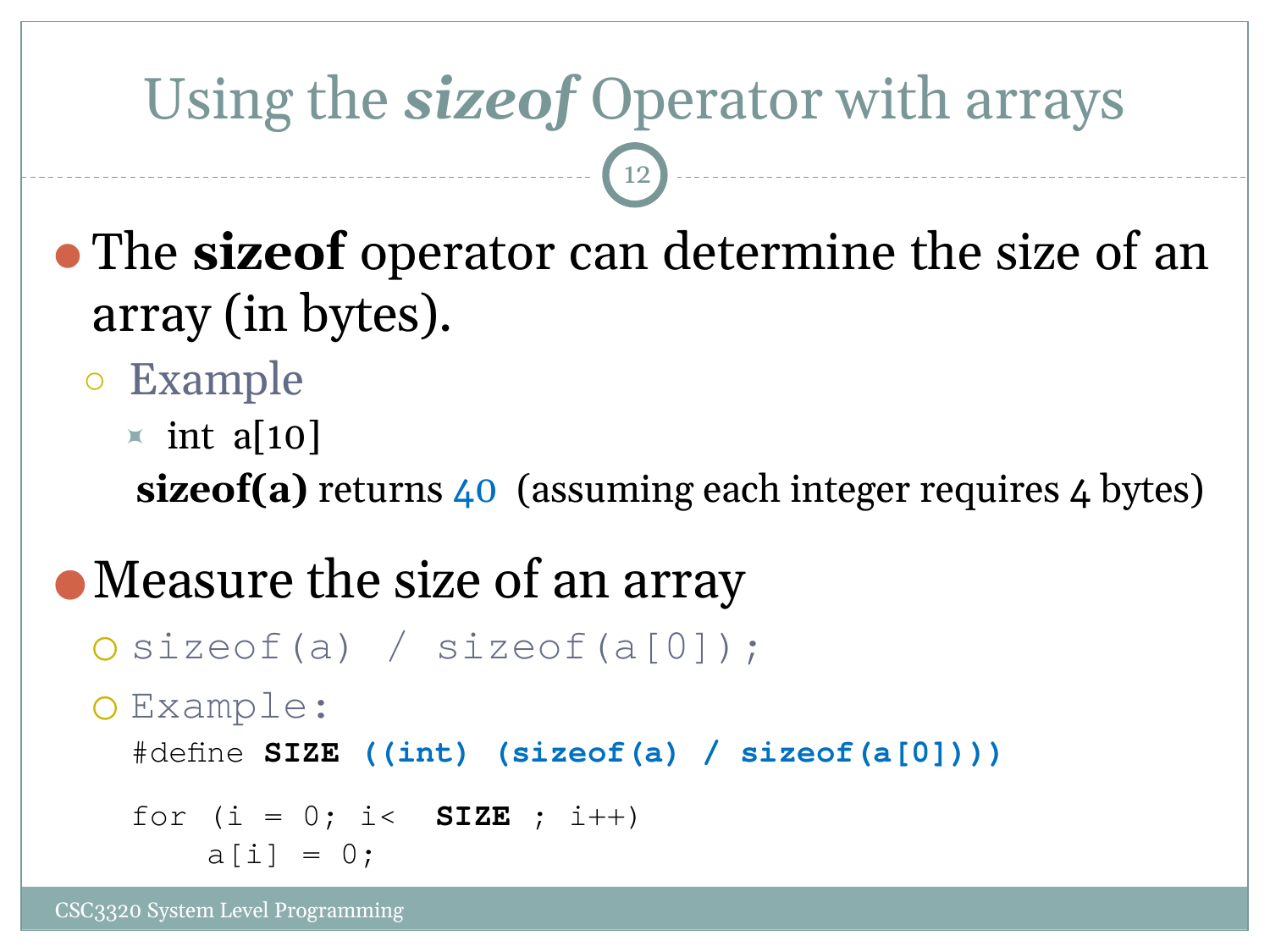

# Using the sizeof Operator with arrays
12
The sizeof operator can determine the size of an array (in bytes).
Example
int  a[10]
sizeof(a) returns 40  (assuming each integer requires 4 bytes)

Measure the size of an array
sizeof(a) / sizeof(a[0]);
Example:

#define SIZE ((int) (sizeof(a) / sizeof(a[0])))

for (i = 0; i<  SIZE ; i++)
    a[i] = 0;
CSC3320 System Level Programming